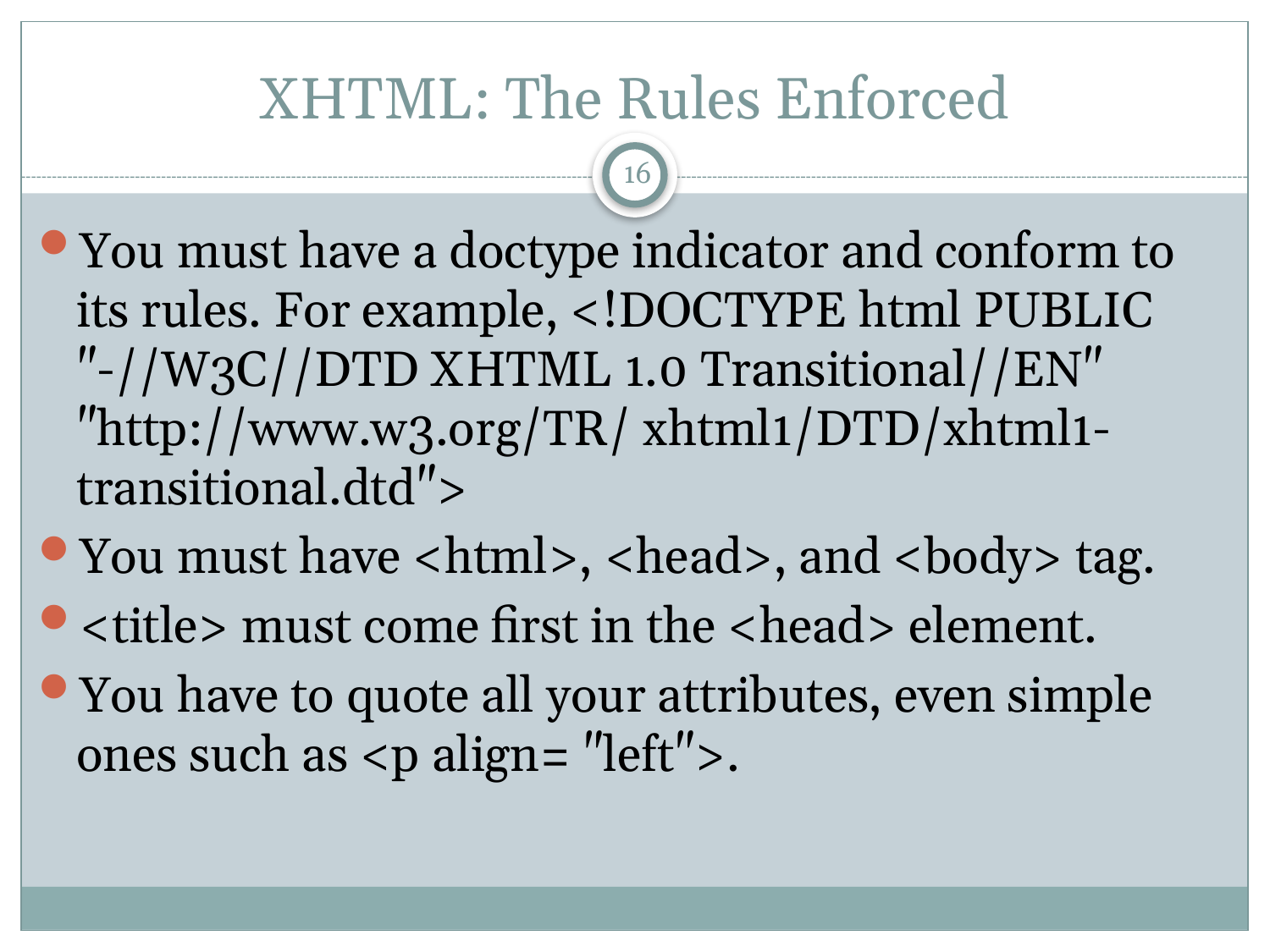

# XHTML: The Rules Enforced
16
You must have a doctype indicator and conform to its rules. For example, <!DOCTYPE html PUBLIC "-//W3C//DTD XHTML 1.0 Transitional//EN"  "http://www.w3.org/TR/ xhtml1/DTD/xhtml1-transitional.dtd">
You must have <html>, <head>, and <body> tag.
<title> must come first in the <head> element.
You have to quote all your attributes, even simple ones such as <p align= "left">.